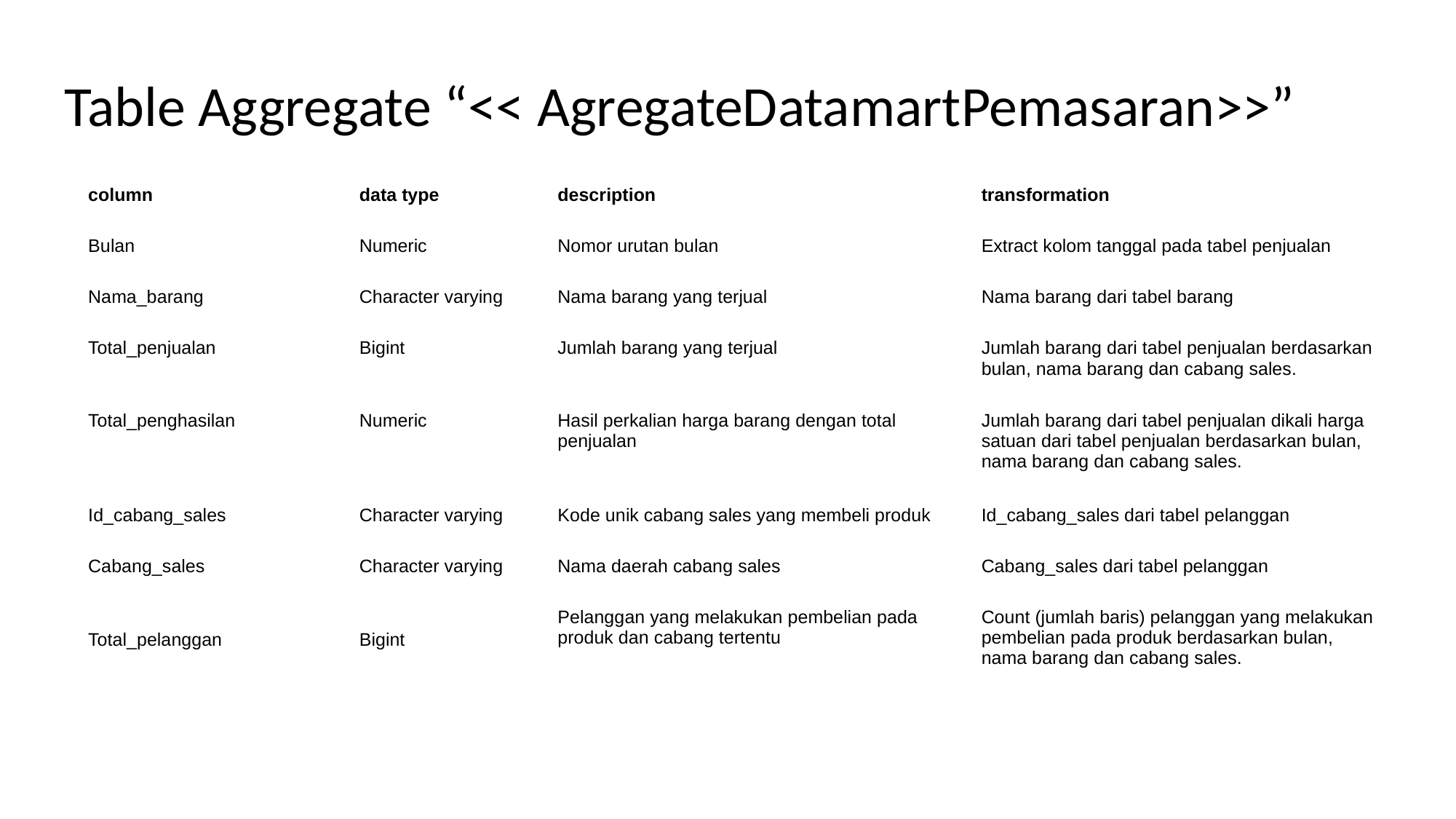

# Table Aggregate “<< AgregateDatamartPemasaran>>”
| column | data type | description | transformation |
| --- | --- | --- | --- |
| Bulan | Numeric | Nomor urutan bulan | Extract kolom tanggal pada tabel penjualan |
| Nama\_barang | Character varying | Nama barang yang terjual | Nama barang dari tabel barang |
| Total\_penjualan | Bigint | Jumlah barang yang terjual | Jumlah barang dari tabel penjualan berdasarkan bulan, nama barang dan cabang sales. |
| Total\_penghasilan | Numeric | Hasil perkalian harga barang dengan total penjualan | Jumlah barang dari tabel penjualan dikali harga satuan dari tabel penjualan berdasarkan bulan, nama barang dan cabang sales. |
| Id\_cabang\_sales | Character varying | Kode unik cabang sales yang membeli produk | Id\_cabang\_sales dari tabel pelanggan |
| Cabang\_sales | Character varying | Nama daerah cabang sales | Cabang\_sales dari tabel pelanggan |
| Total\_pelanggan | Bigint | Pelanggan yang melakukan pembelian pada produk dan cabang tertentu | Count (jumlah baris) pelanggan yang melakukan pembelian pada produk berdasarkan bulan, nama barang dan cabang sales. |